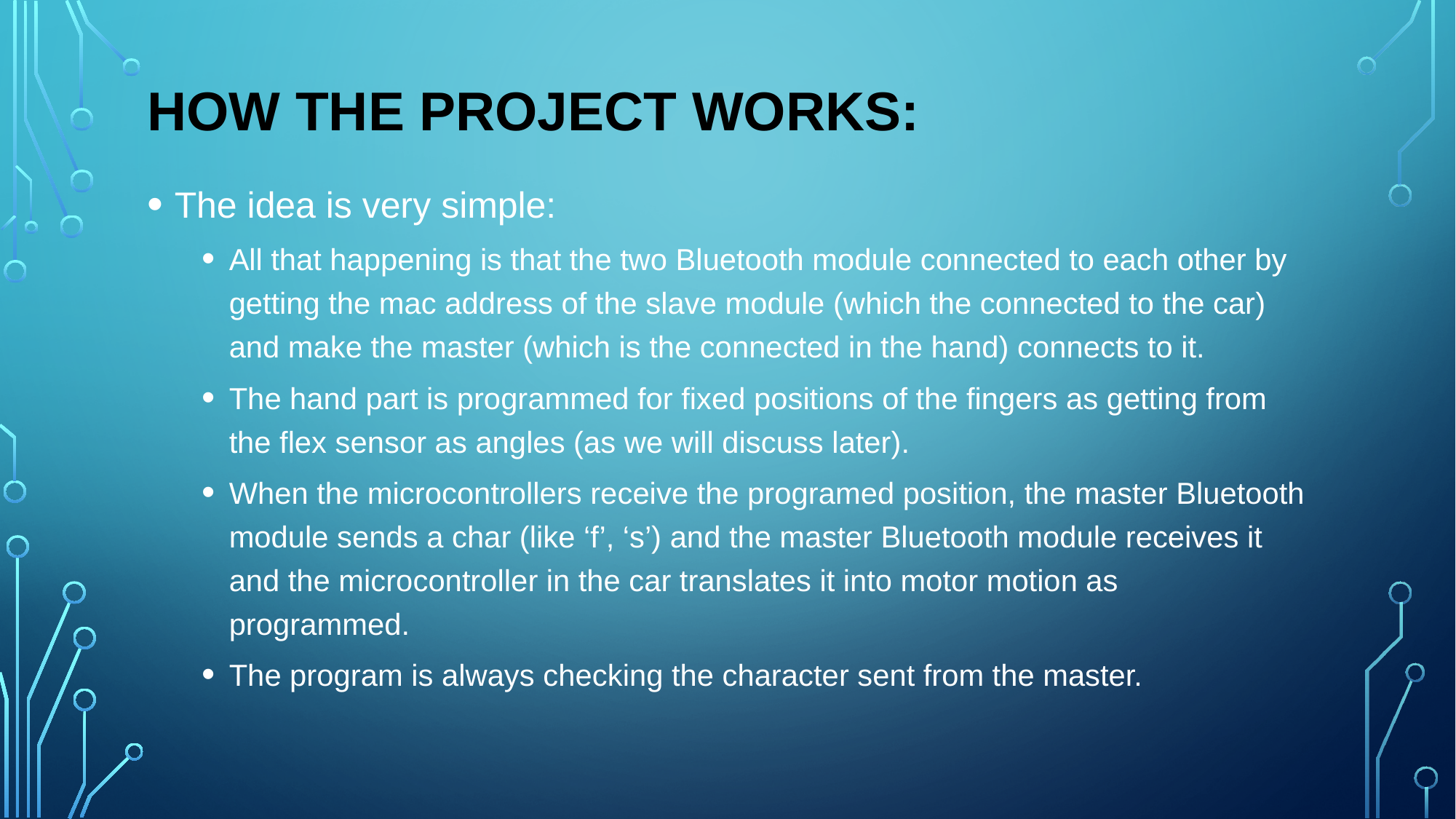

# How the Project works:
The idea is very simple:
All that happening is that the two Bluetooth module connected to each other by getting the mac address of the slave module (which the connected to the car) and make the master (which is the connected in the hand) connects to it.
The hand part is programmed for fixed positions of the fingers as getting from the flex sensor as angles (as we will discuss later).
When the microcontrollers receive the programed position, the master Bluetooth module sends a char (like ‘f’, ‘s’) and the master Bluetooth module receives it and the microcontroller in the car translates it into motor motion as programmed.
The program is always checking the character sent from the master.